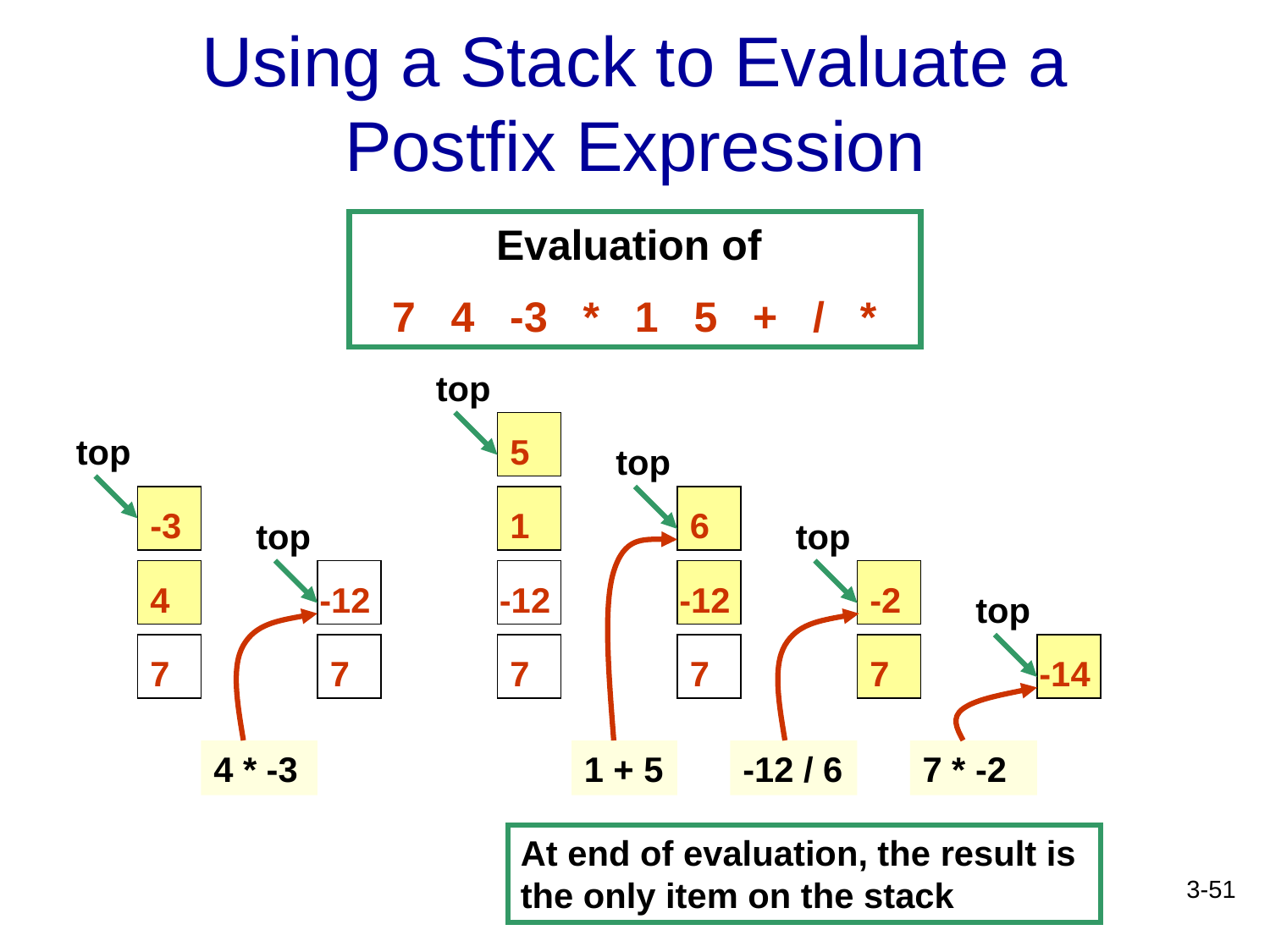

# Using a Stack to Evaluate a Postfix Expression
Evaluation of
7   4   -3   *   1   5   +   /   *
top

top
5
top

-3
1
6
top
top

4
-12
-12
-12
-2
top

7
7
7
7
7
-14

4 * -3
1 + 5
-12 / 6
7 * -2
At end of evaluation, the result is the only item on the stack
3-51